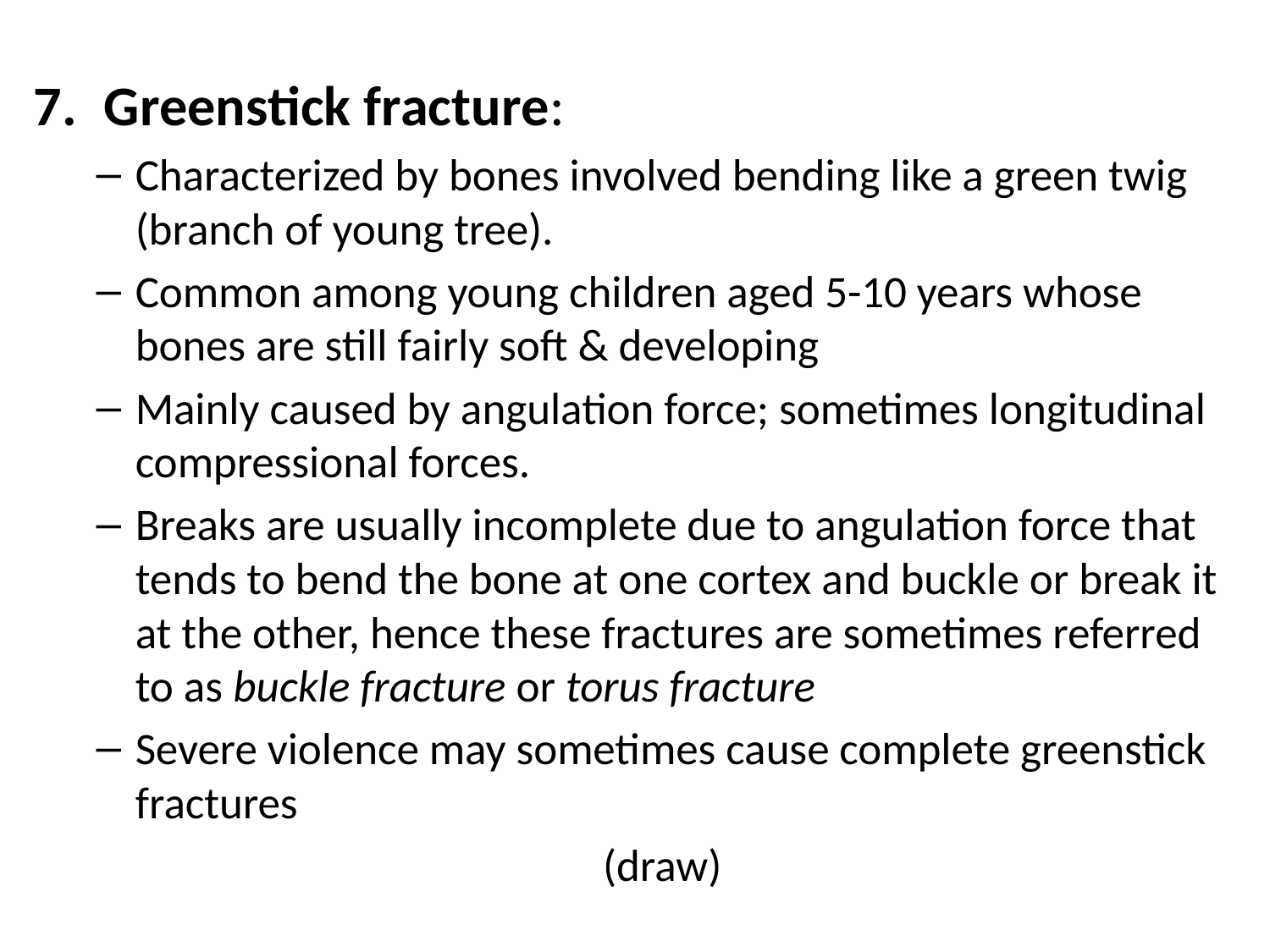

Greenstick fracture:
Characterized by bones involved bending like a green twig (branch of young tree).
Common among young children aged 5-10 years whose bones are still fairly soft & developing
Mainly caused by angulation force; sometimes longitudinal compressional forces.
Breaks are usually incomplete due to angulation force that tends to bend the bone at one cortex and buckle or break it at the other, hence these fractures are sometimes referred to as buckle fracture or torus fracture
Severe violence may sometimes cause complete greenstick fractures
(draw)